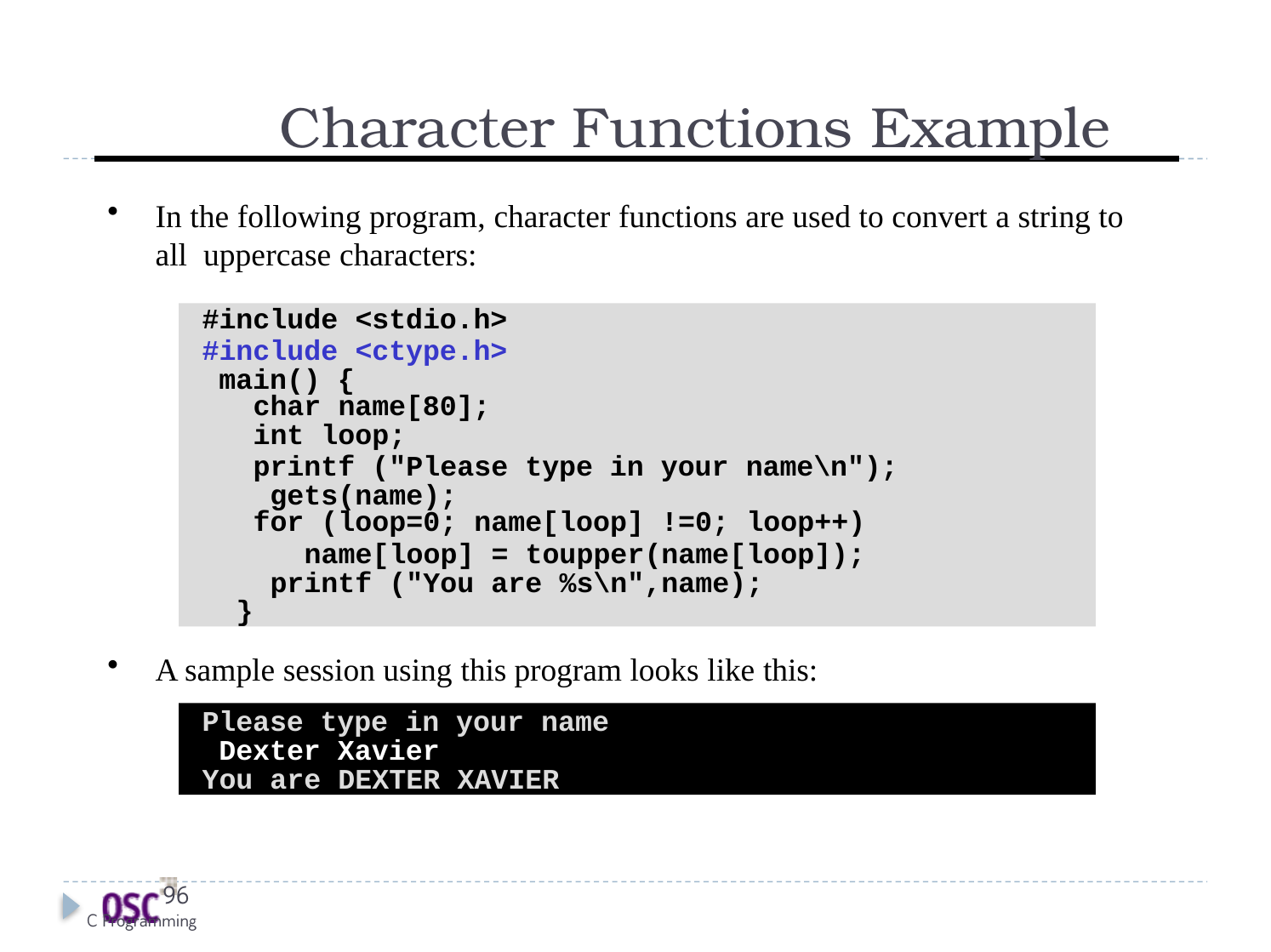

# Character Functions Example

In the following program, character functions are used to convert a string to all  uppercase characters:
#include <stdio.h>
#include <ctype.h>  main() {
char name[80];
int loop;
printf ("Please type in your name\n");  gets(name);
for (loop=0; name[loop] !=0; loop++)
name[loop] = toupper(name[loop]);  printf ("You are %s\n",name);
}
A sample session using this program looks like this:
Please type in your name  Dexter Xavier
You are DEXTER XAVIER

96
C Programming